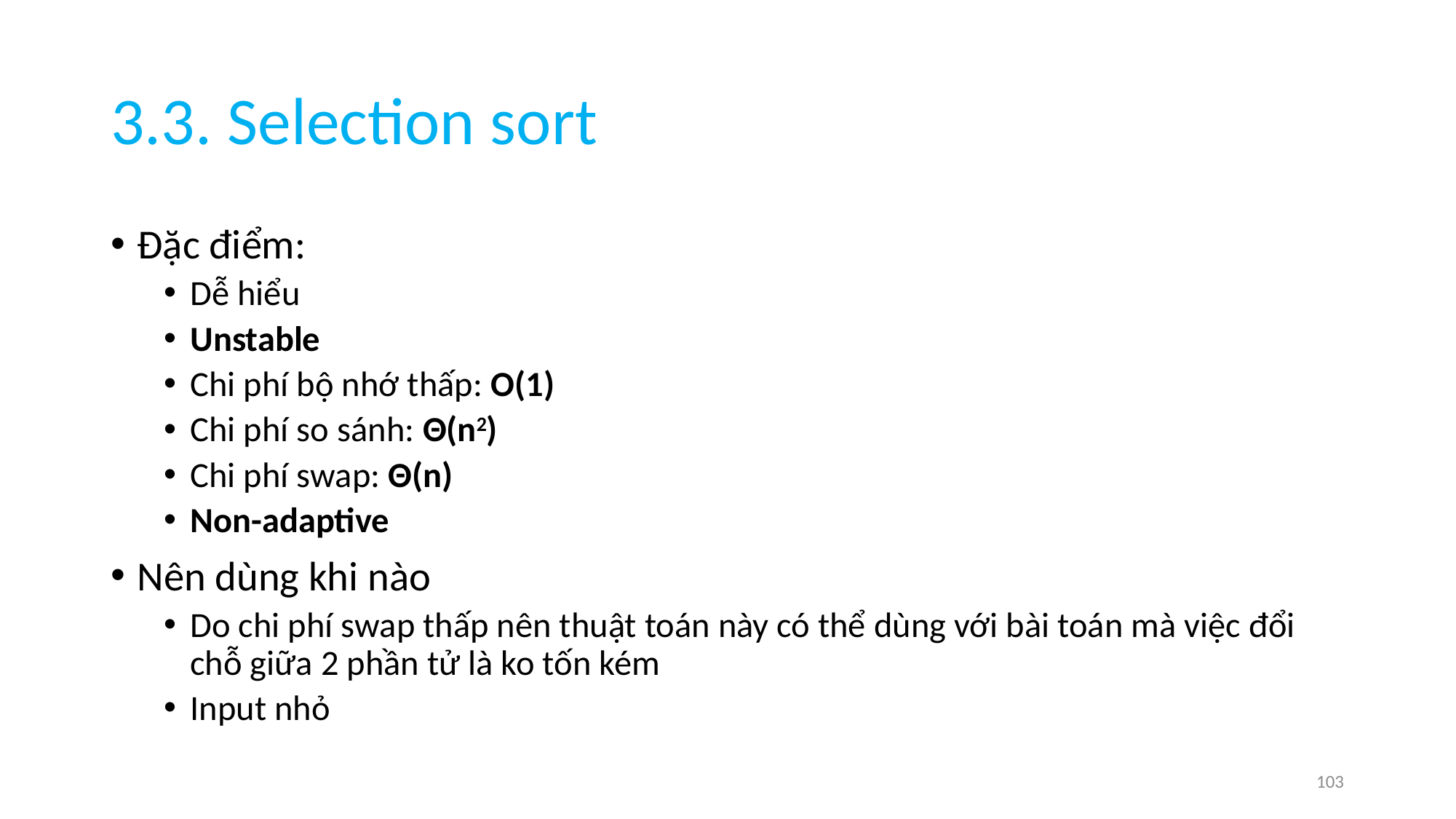

# 3.3. Selection sort
Đặc điểm:
Dễ hiểu
Unstable
Chi phí bộ nhớ thấp: O(1)
Chi phí so sánh: Θ(n2)
Chi phí swap: Θ(n)
Non-adaptive
Nên dùng khi nào
Do chi phí swap thấp nên thuật toán này có thể dùng với bài toán mà việc đổi chỗ giữa 2 phần tử là ko tốn kém
Input nhỏ
103